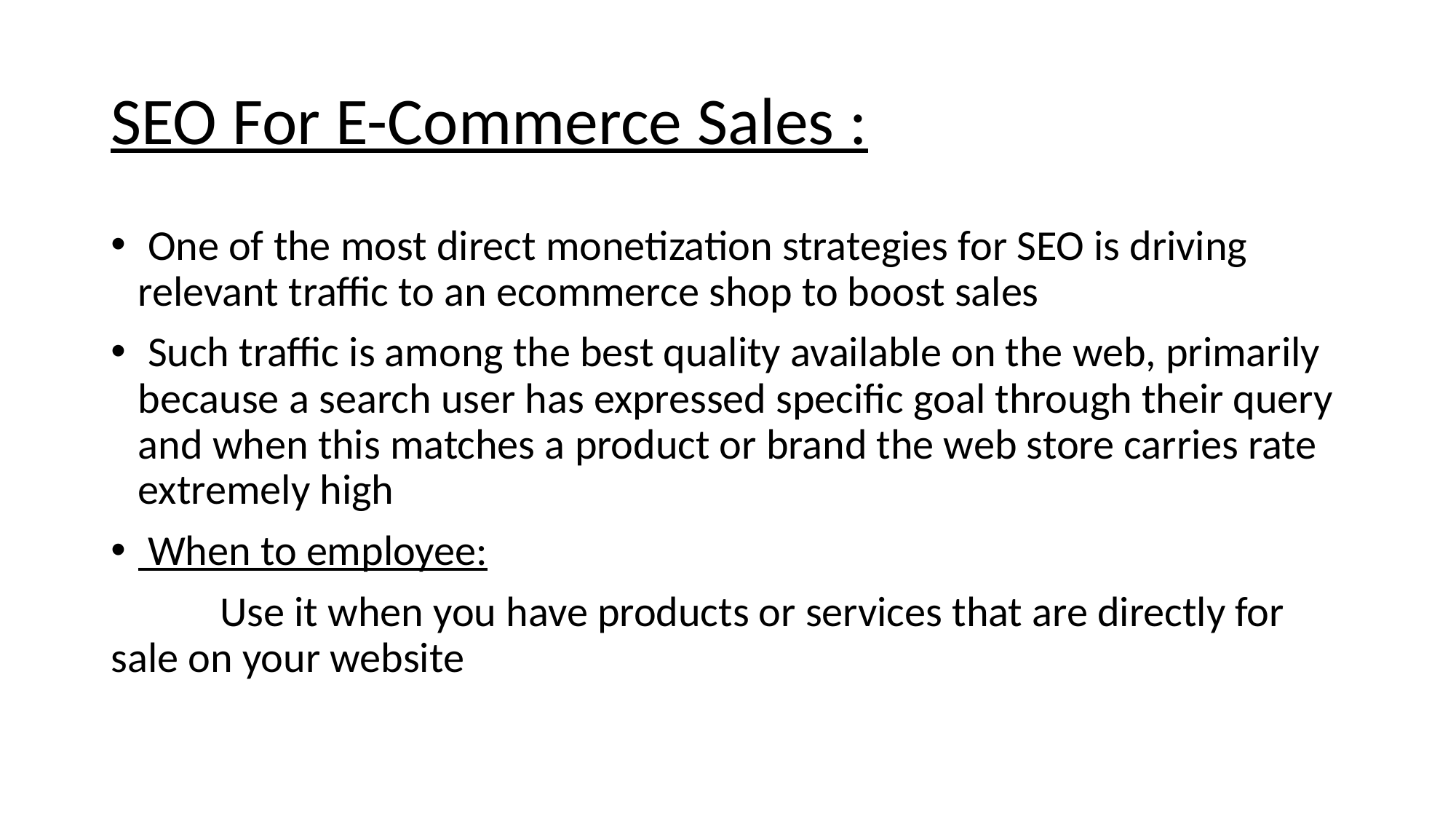

# SEO For E-Commerce Sales :
 One of the most direct monetization strategies for SEO is driving relevant traffic to an ecommerce shop to boost sales
 Such traffic is among the best quality available on the web, primarily because a search user has expressed specific goal through their query and when this matches a product or brand the web store carries rate extremely high
 When to employee:
	Use it when you have products or services that are directly for sale on your website